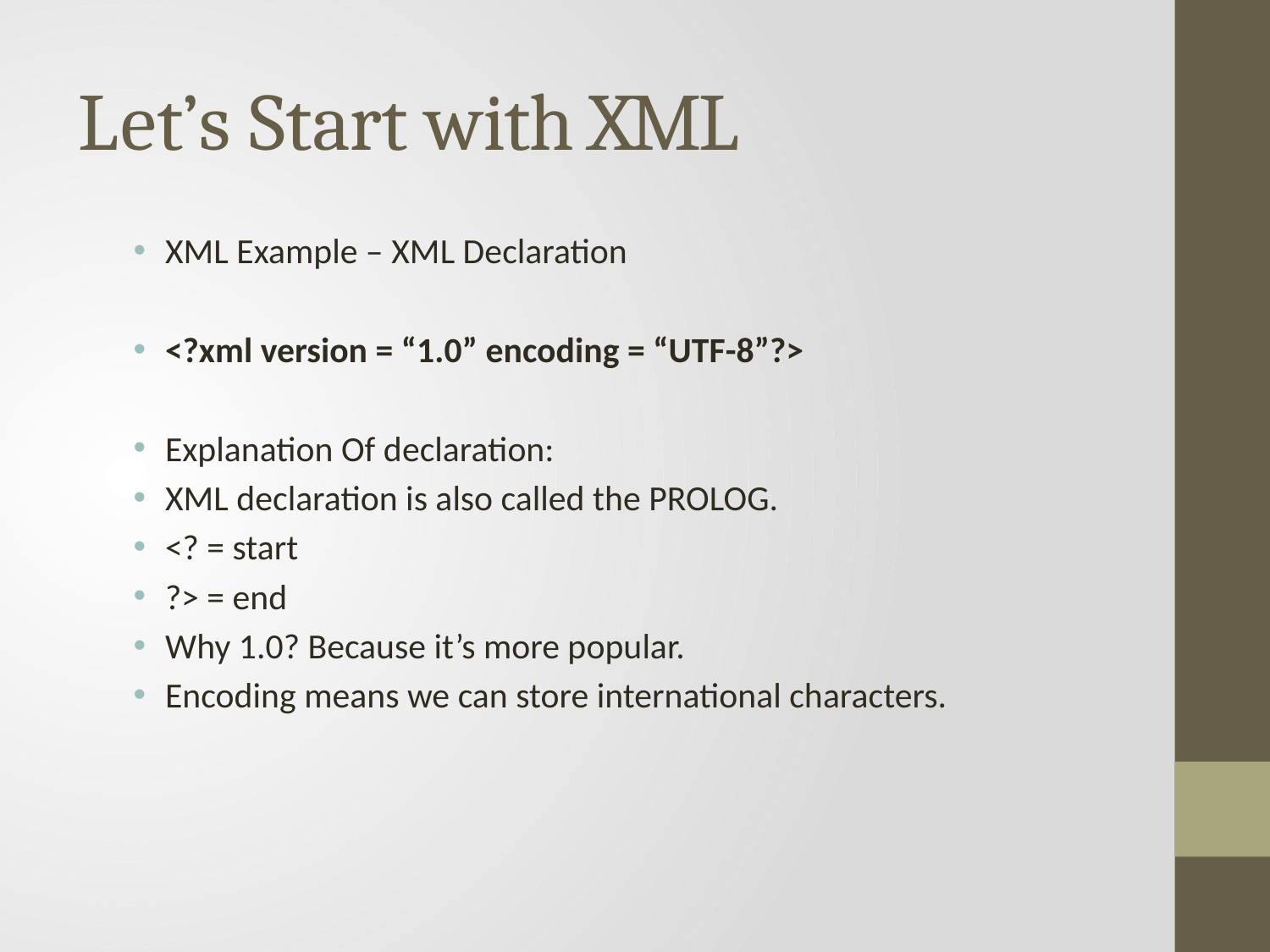

# Let’s Start with XML
XML Example – XML Declaration

<?xml version = “1.0” encoding = “UTF-8”?>

Explanation Of declaration:
XML declaration is also called the PROLOG.
<? = start
?> = end
Why 1.0? Because it’s more popular.
Encoding means we can store international characters.